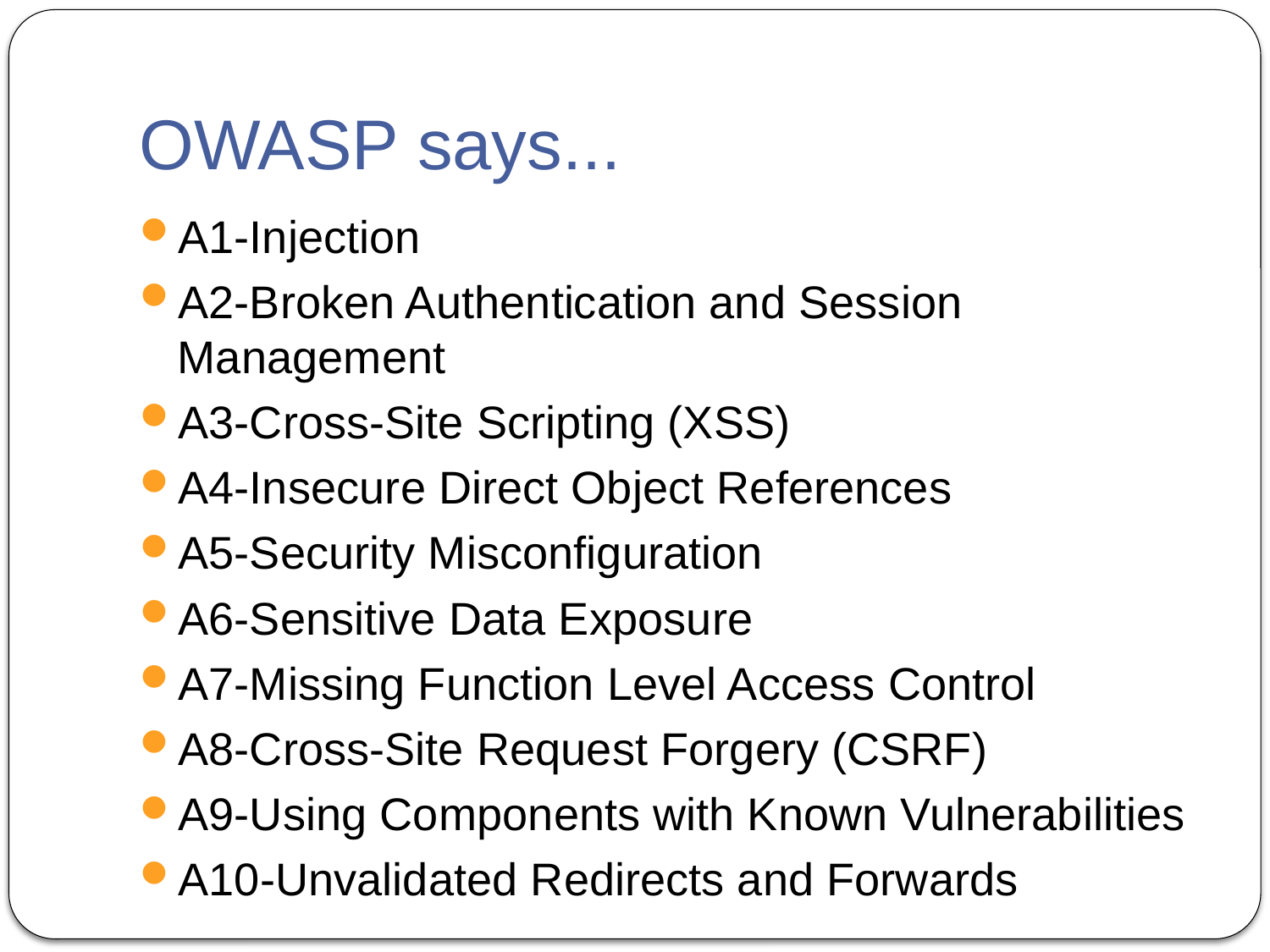

# OWASP says...
A1-Injection
A2-Broken Authentication and Session Management
A3-Cross-Site Scripting (XSS)
A4-Insecure Direct Object References
A5-Security Misconfiguration
A6-Sensitive Data Exposure
A7-Missing Function Level Access Control
A8-Cross-Site Request Forgery (CSRF)
A9-Using Components with Known Vulnerabilities
A10-Unvalidated Redirects and Forwards